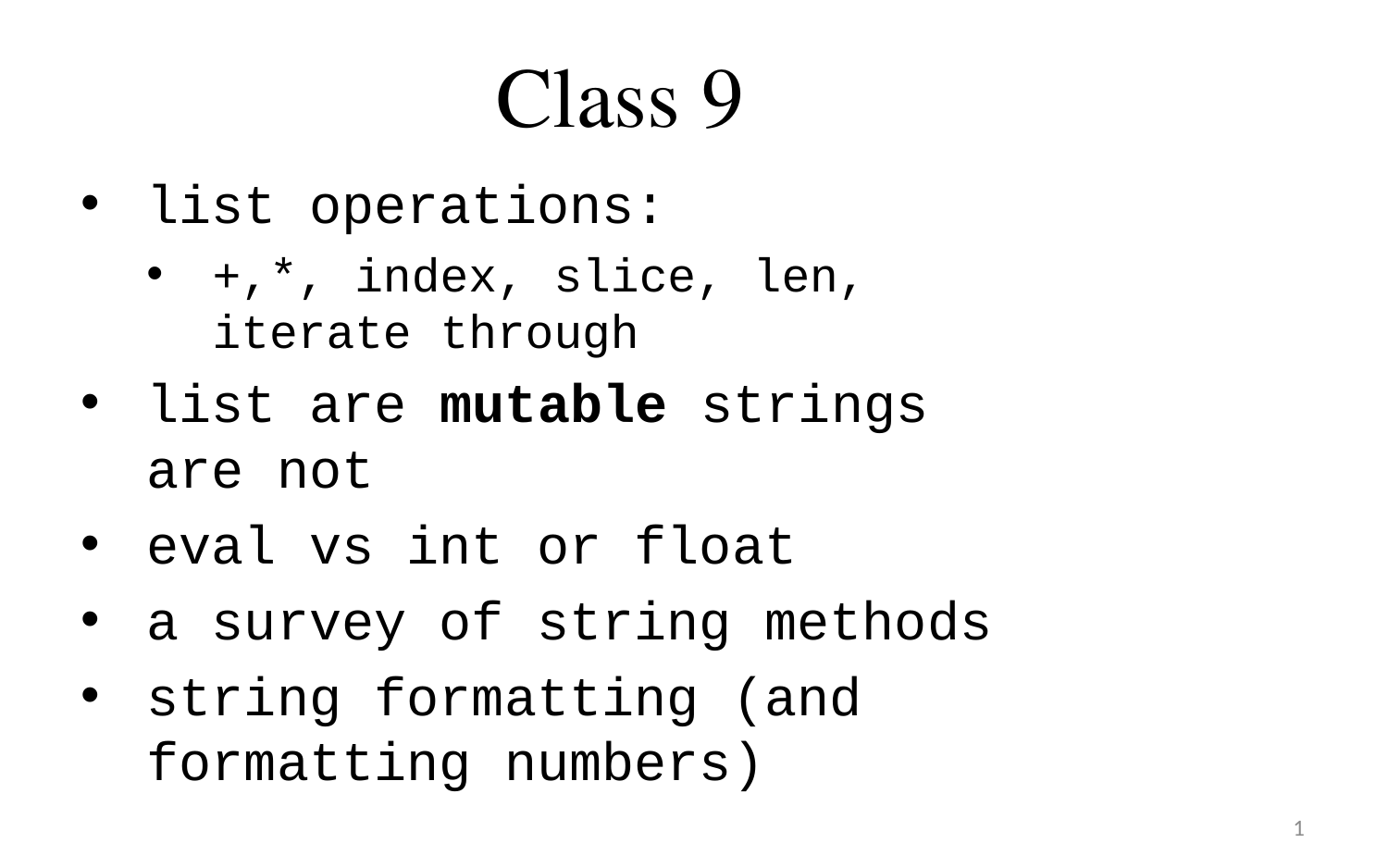

# Class 9
list operations:
+,*, index, slice, len, iterate through
list are mutable strings are not
eval vs int or float
a survey of string methods
string formatting (and formatting numbers)

1